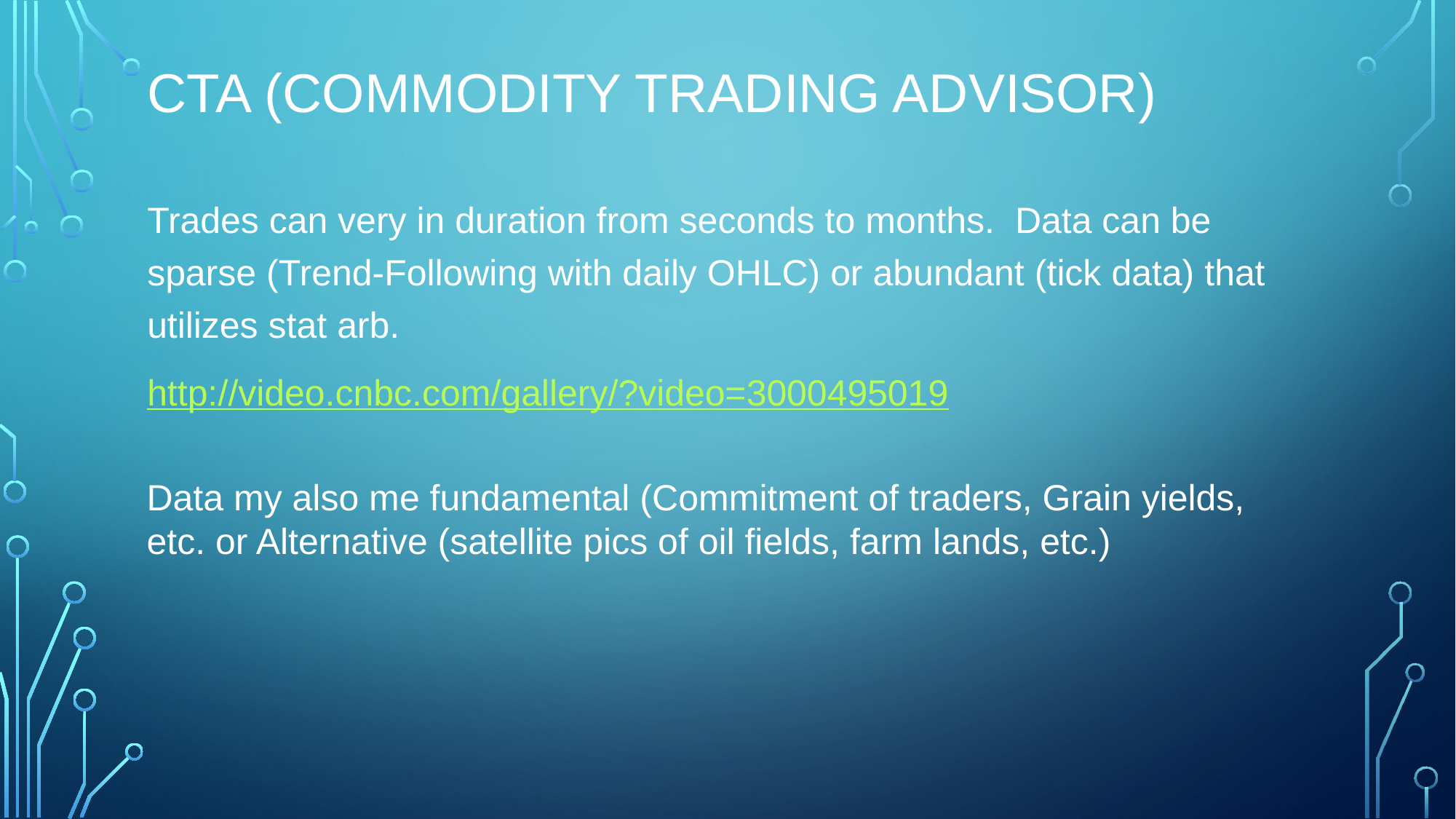

# Cta (commodity trading advisor)
Trades can very in duration from seconds to months.  Data can be sparse (Trend-Following with daily OHLC) or abundant (tick data) that utilizes stat arb.
http://video.cnbc.com/gallery/?video=3000495019
Data my also me fundamental (Commitment of traders, Grain yields, etc. or Alternative (satellite pics of oil fields, farm lands, etc.)